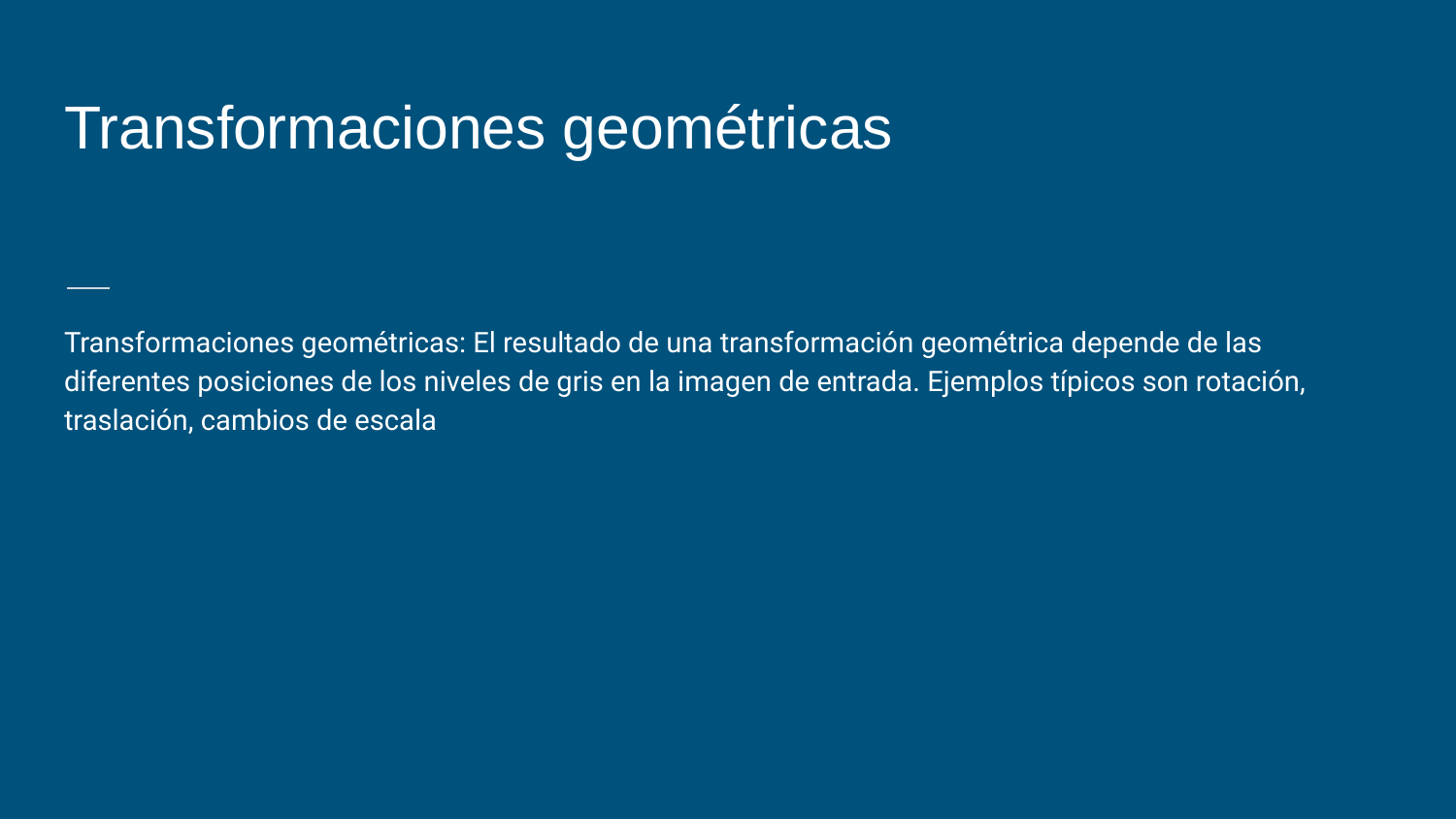

Transformaciones geométricas
Transformaciones geométricas: El resultado de una transformación geométrica depende de las diferentes posiciones de los niveles de gris en la imagen de entrada. Ejemplos típicos son rotación, traslación, cambios de escala